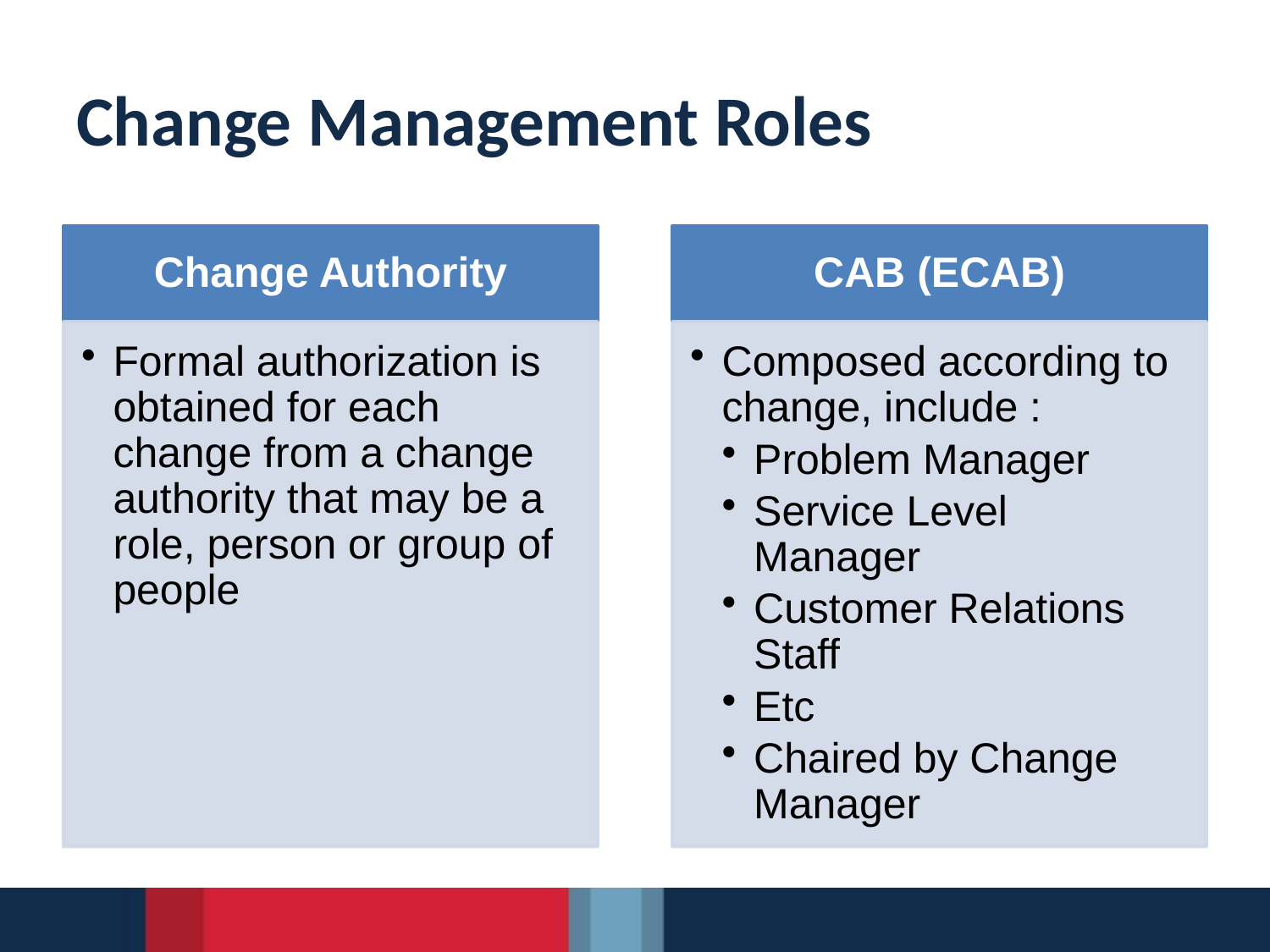

# Change Management Roles
Change Authority
Formal authorization is obtained for each change from a change authority that may be a role, person or group of people
CAB (ECAB)‏
Composed according to change, include :
Problem Manager
Service Level Manager
Customer Relations Staff
Etc
Chaired by Change Manager